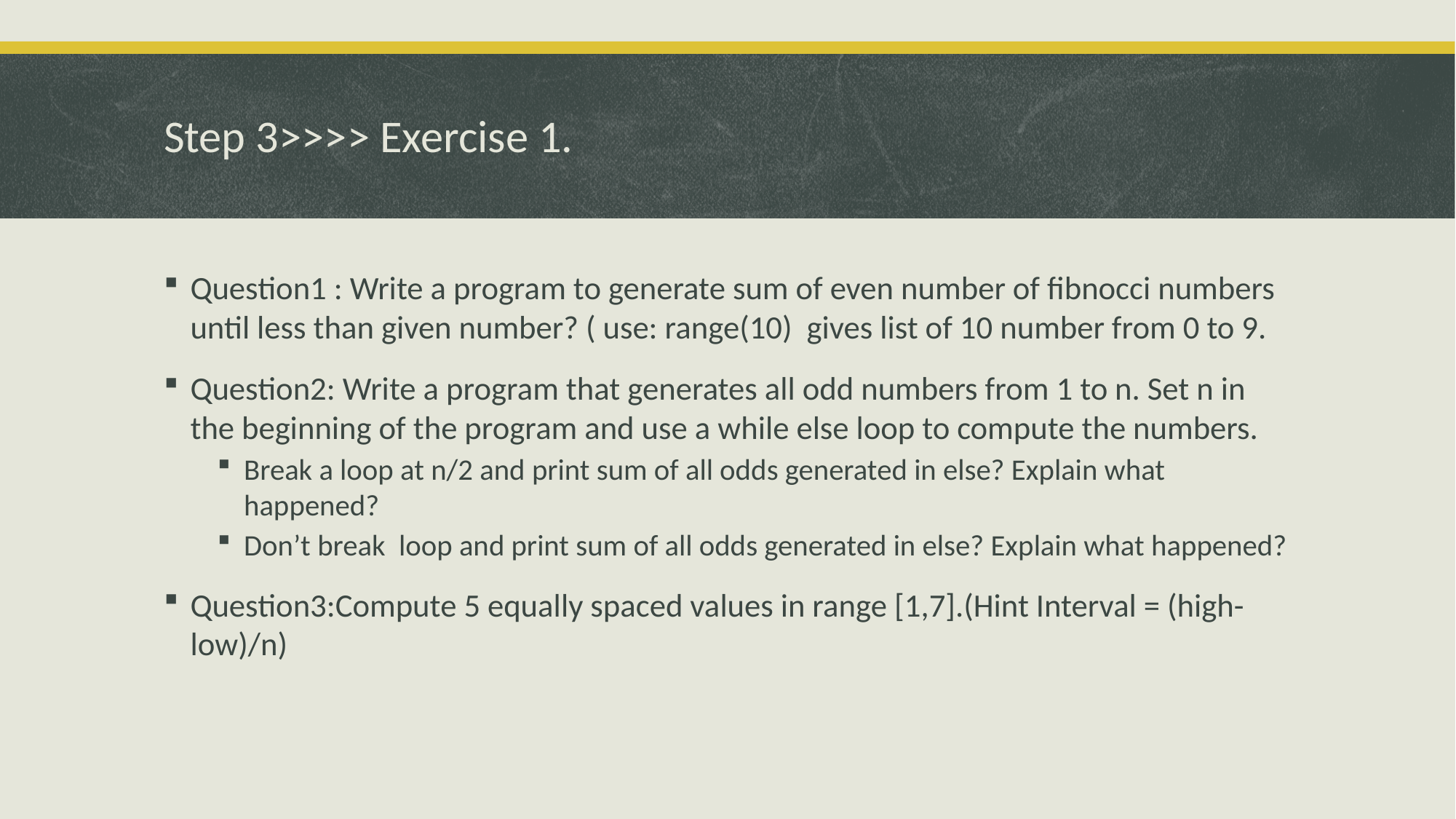

# Step 3>>>> Exercise 1.
Question1 : Write a program to generate sum of even number of fibnocci numbers until less than given number? ( use: range(10)  gives list of 10 number from 0 to 9.
Question2: Write a program that generates all odd numbers from 1 to n. Set n in the beginning of the program and use a while else loop to compute the numbers.
Break a loop at n/2 and print sum of all odds generated in else? Explain what happened?
Don’t break  loop and print sum of all odds generated in else? Explain what happened?
Question3:Compute 5 equally spaced values in range [1,7].(Hint Interval = (high-low)/n)